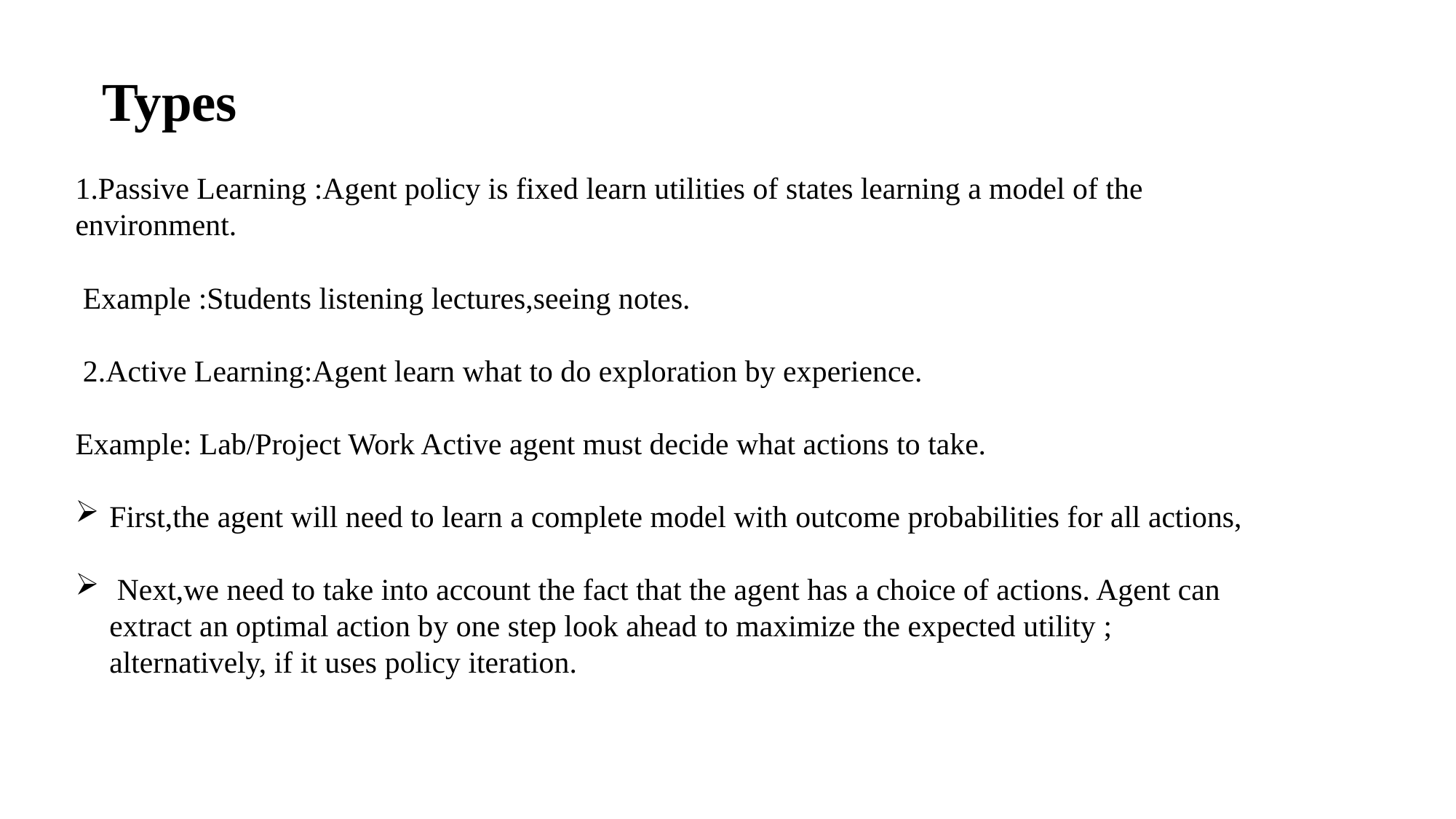

# Types
1.Passive Learning :Agent policy is fixed learn utilities of states learning a model of the environment.

 Example :Students listening lectures,seeing notes.

 2.Active Learning:Agent learn what to do exploration by experience.

Example: Lab/Project Work Active agent must decide what actions to take.

First,the agent will need to learn a complete model with outcome probabilities for all actions,

 Next,we need to take into account the fact that the agent has a choice of actions. Agent can extract an optimal action by one step look ahead to maximize the expected utility ; alternatively, if it uses policy iteration.